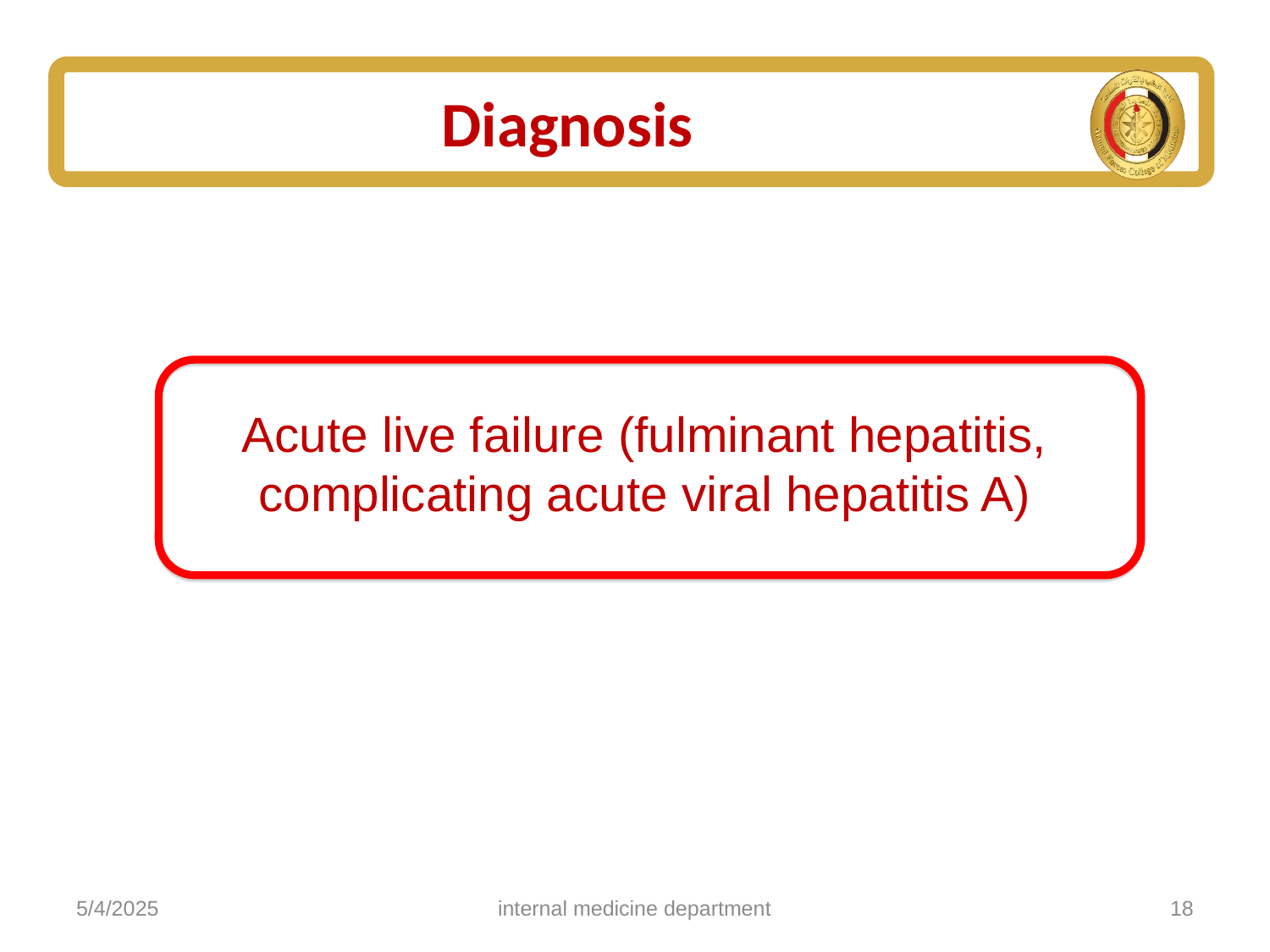

# Diagnosis

Acute live failure (fulminant hepatitis, complicating acute viral hepatitis A)
5/4/2025
internal medicine department
18